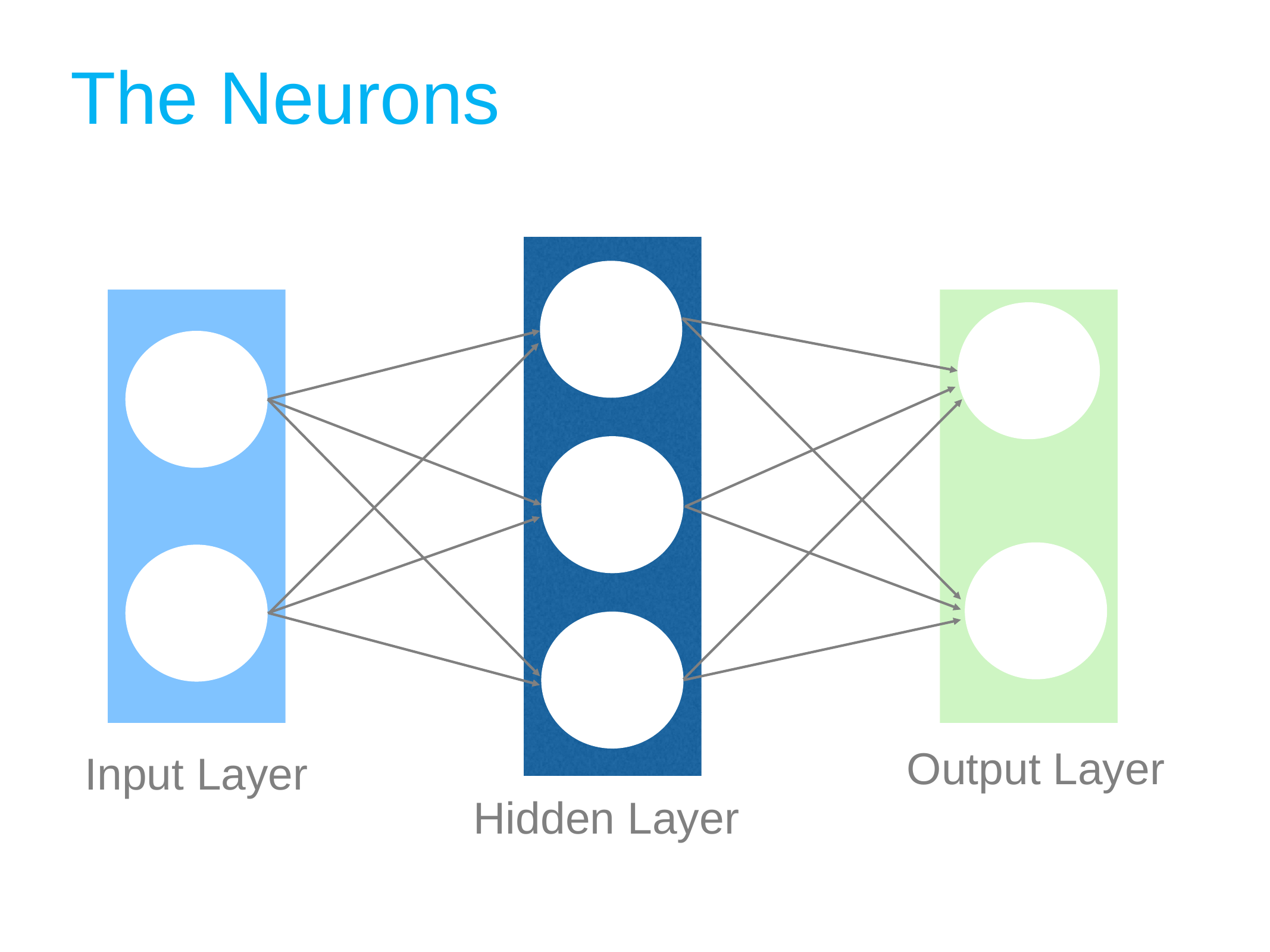

The Neurons

Output Layer
Input Layer
Hidden Layer